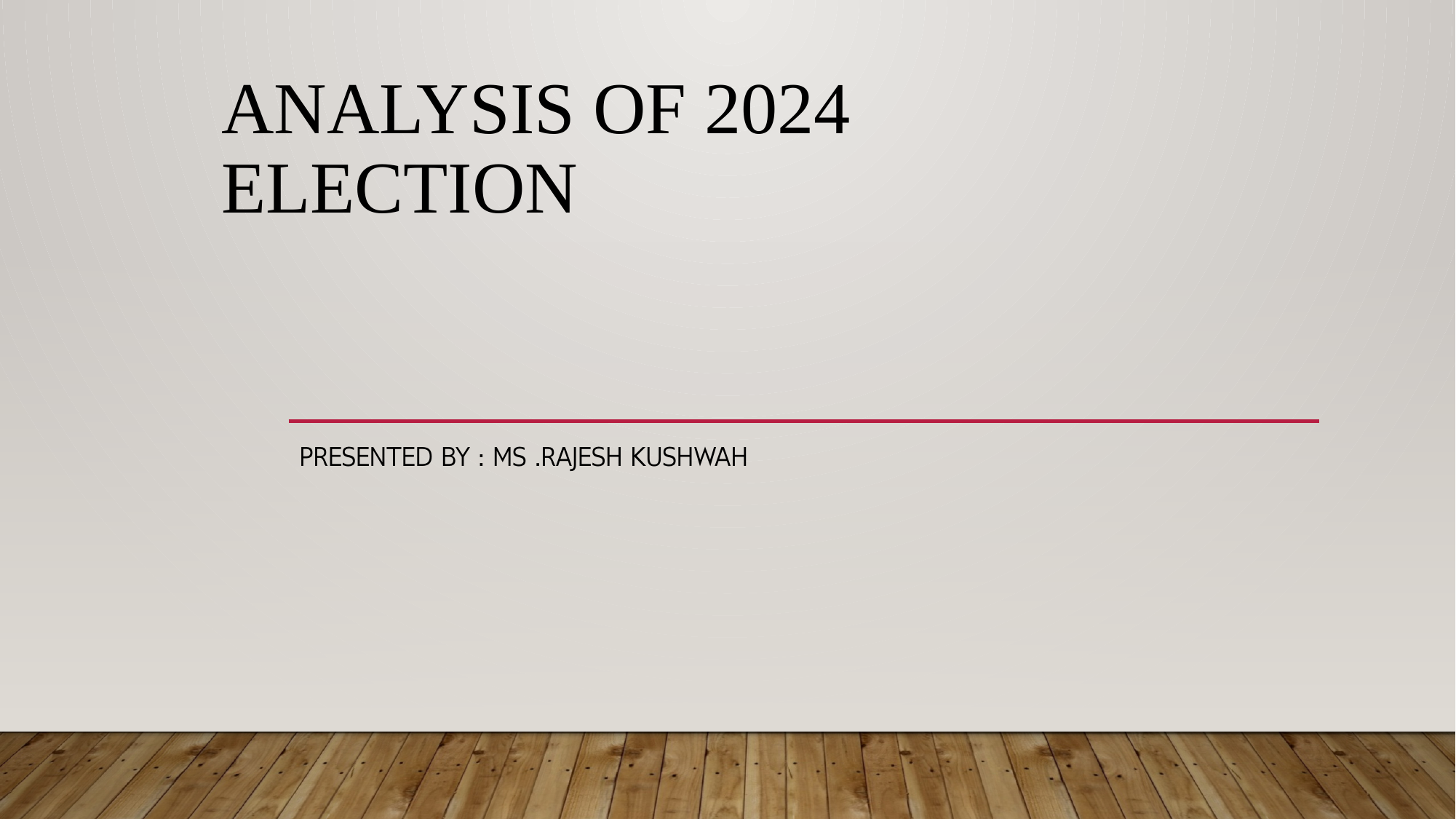

# Analysis of 2024 Election
Presented by : Ms .Rajesh Kushwah